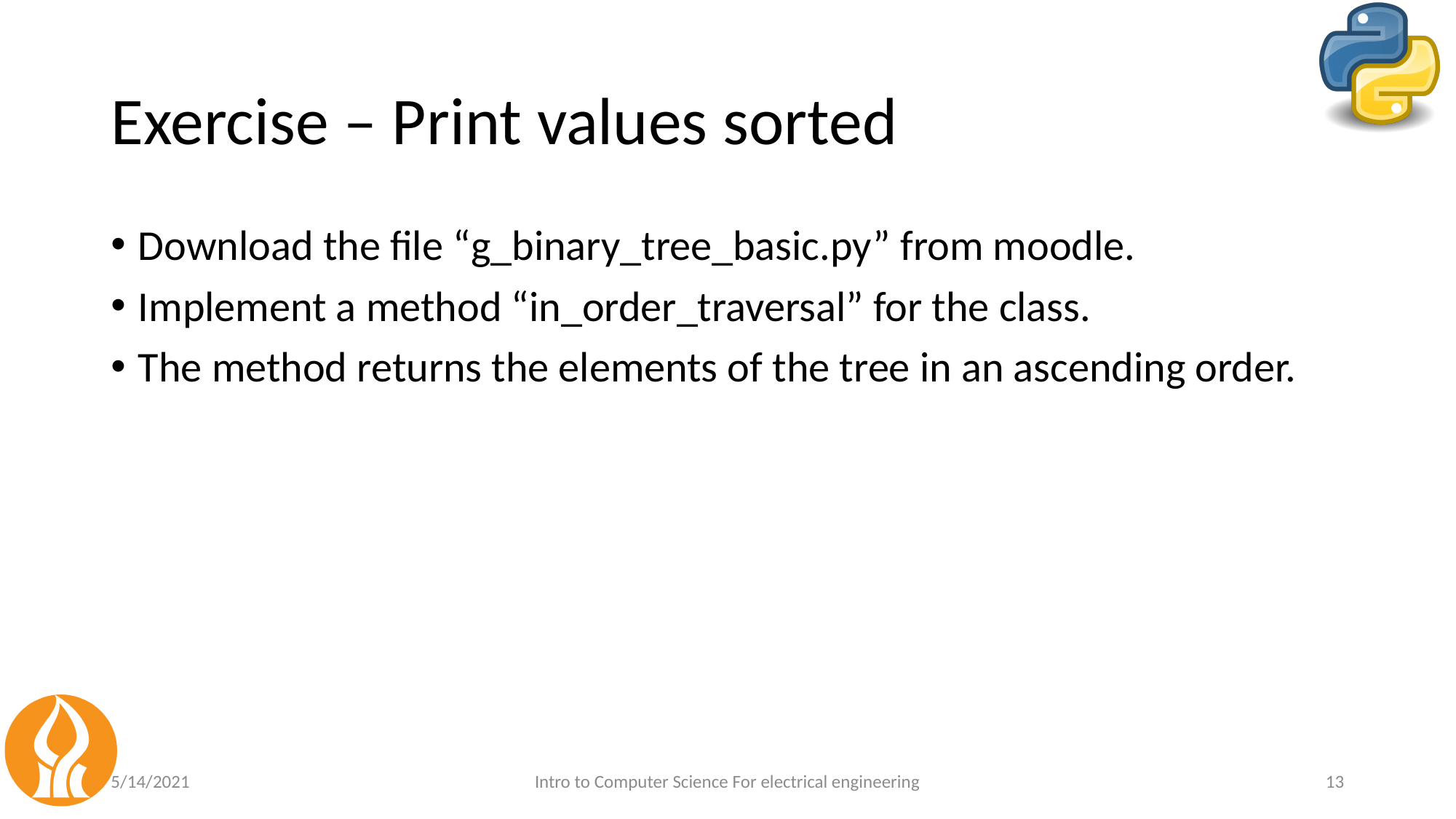

# Exercise – Print values sorted
Download the file “g_binary_tree_basic.py” from moodle.
Implement a method “in_order_traversal” for the class.
The method returns the elements of the tree in an ascending order.
5/14/2021
Intro to Computer Science For electrical engineering
13